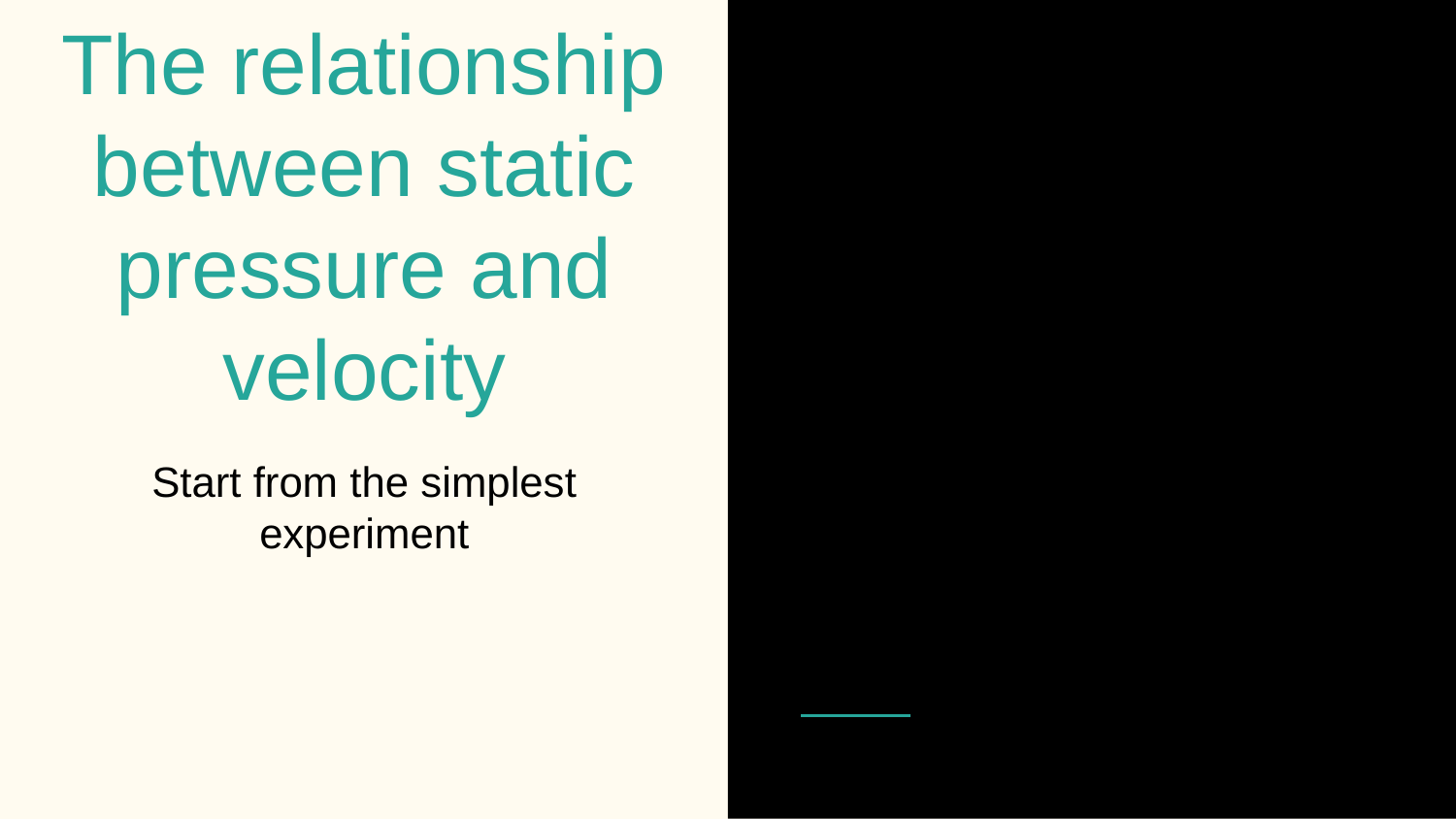

# The relationship between static pressure and velocity
Start from the simplest experiment